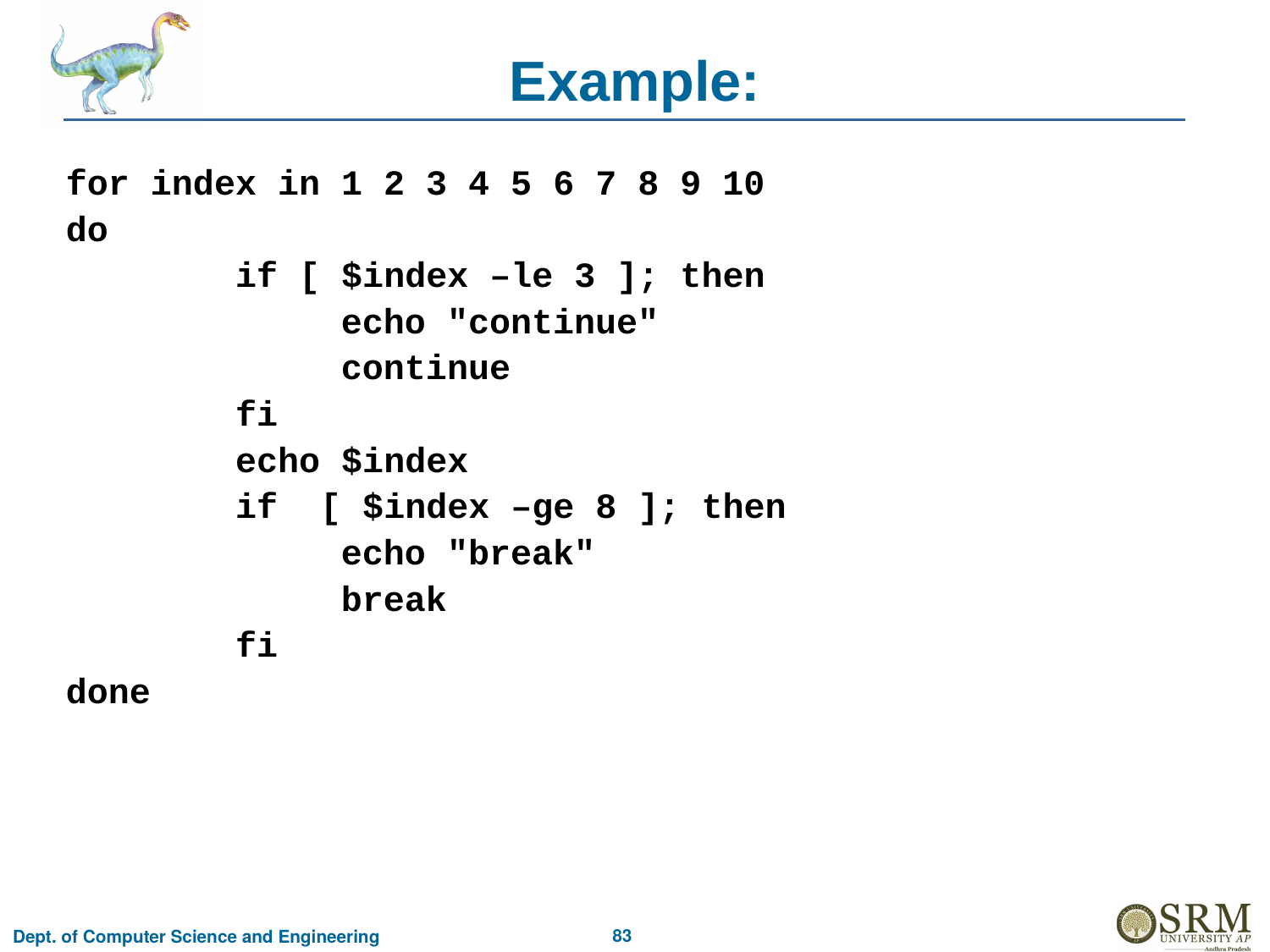

# Example:
for index in 1 2 3 4 5 6 7 8 9 10
do
        if [ $index –le 3 ]; then
             echo "continue"
             continue
        fi
        echo $index
        if  [ $index –ge 8 ]; then
             echo "break"
             break
        fi
done
83